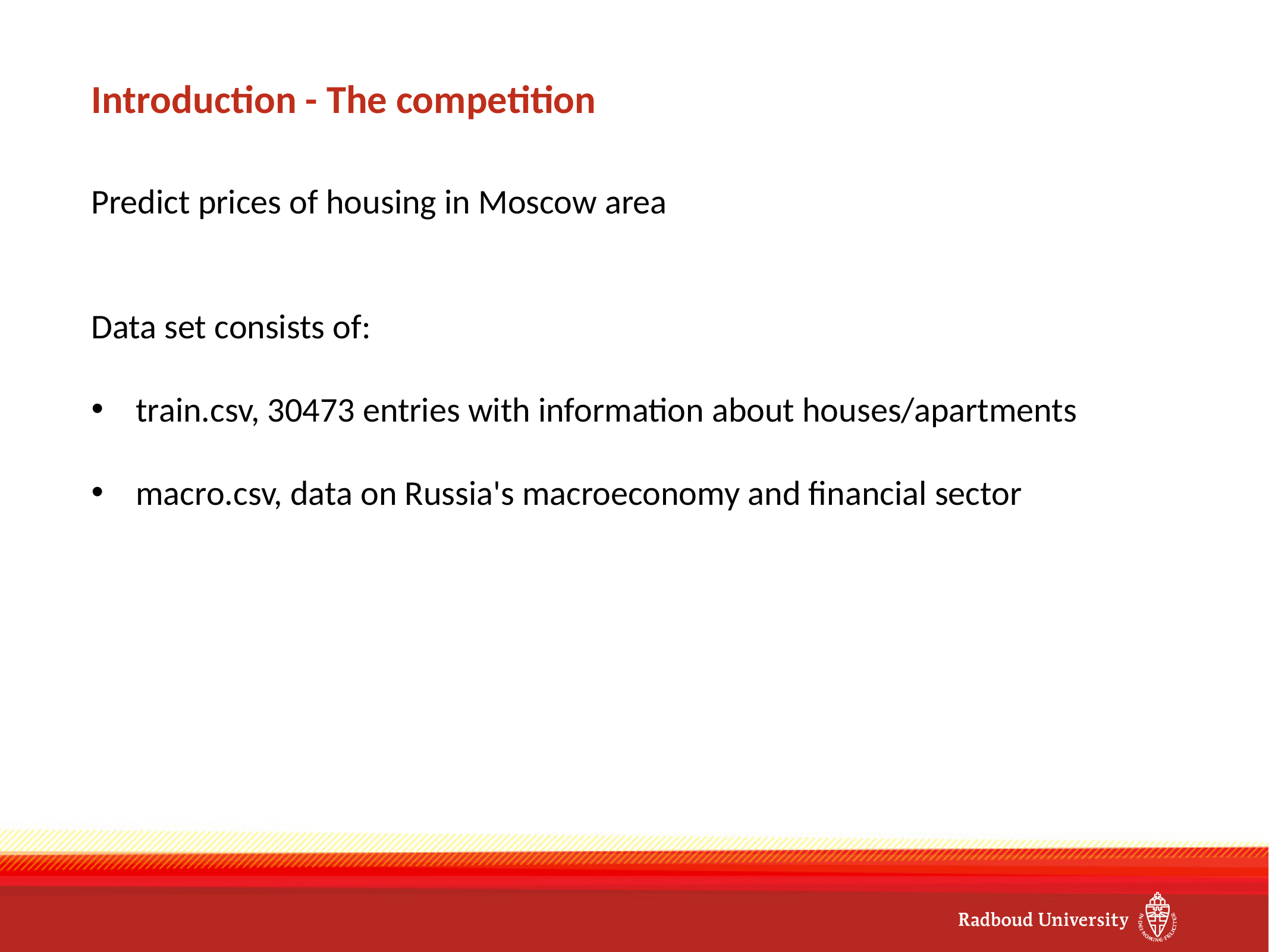

# Introduction - The competition
Predict prices of housing in Moscow area

Data set consists of:

train.csv, 30473 entries with information about houses/apartments

macro.csv, data on Russia's macroeconomy and financial sector